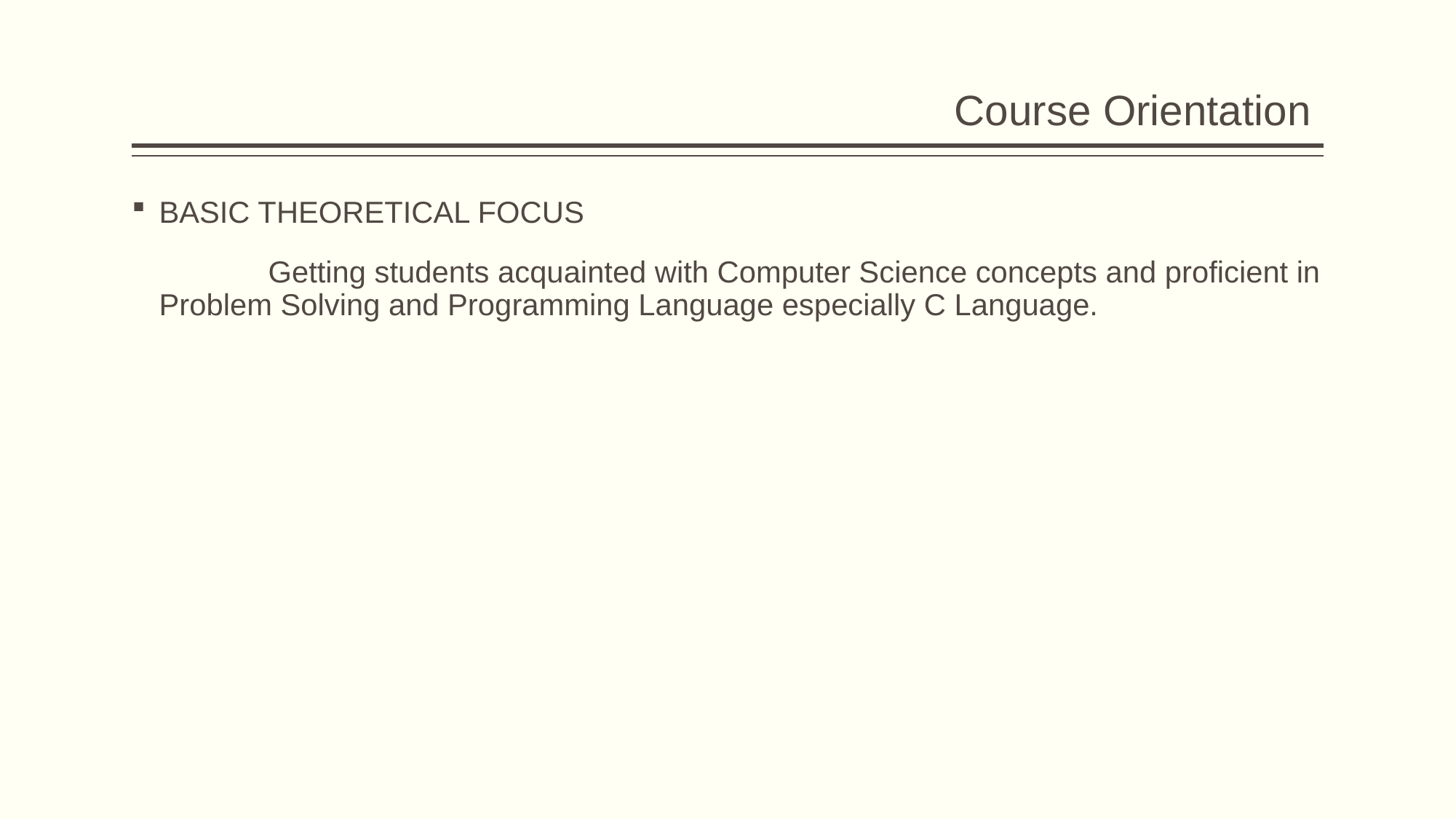

# Course Orientation
BASIC THEORETICAL FOCUS
		Getting students acquainted with Computer Science concepts and proficient in Problem Solving and Programming Language especially C Language.